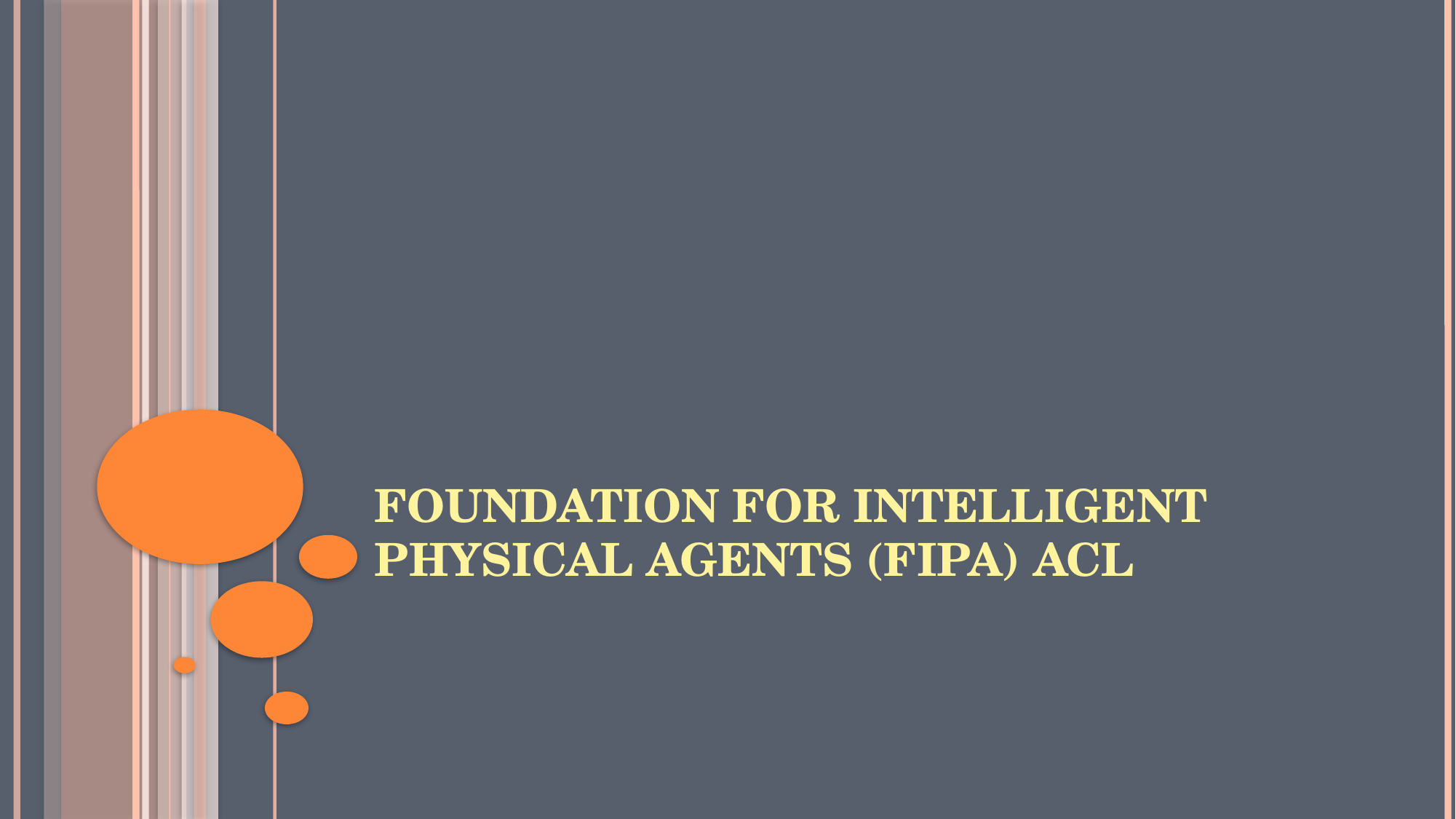

# Foundation for Intelligent Physical Agents (FIPA) ACL